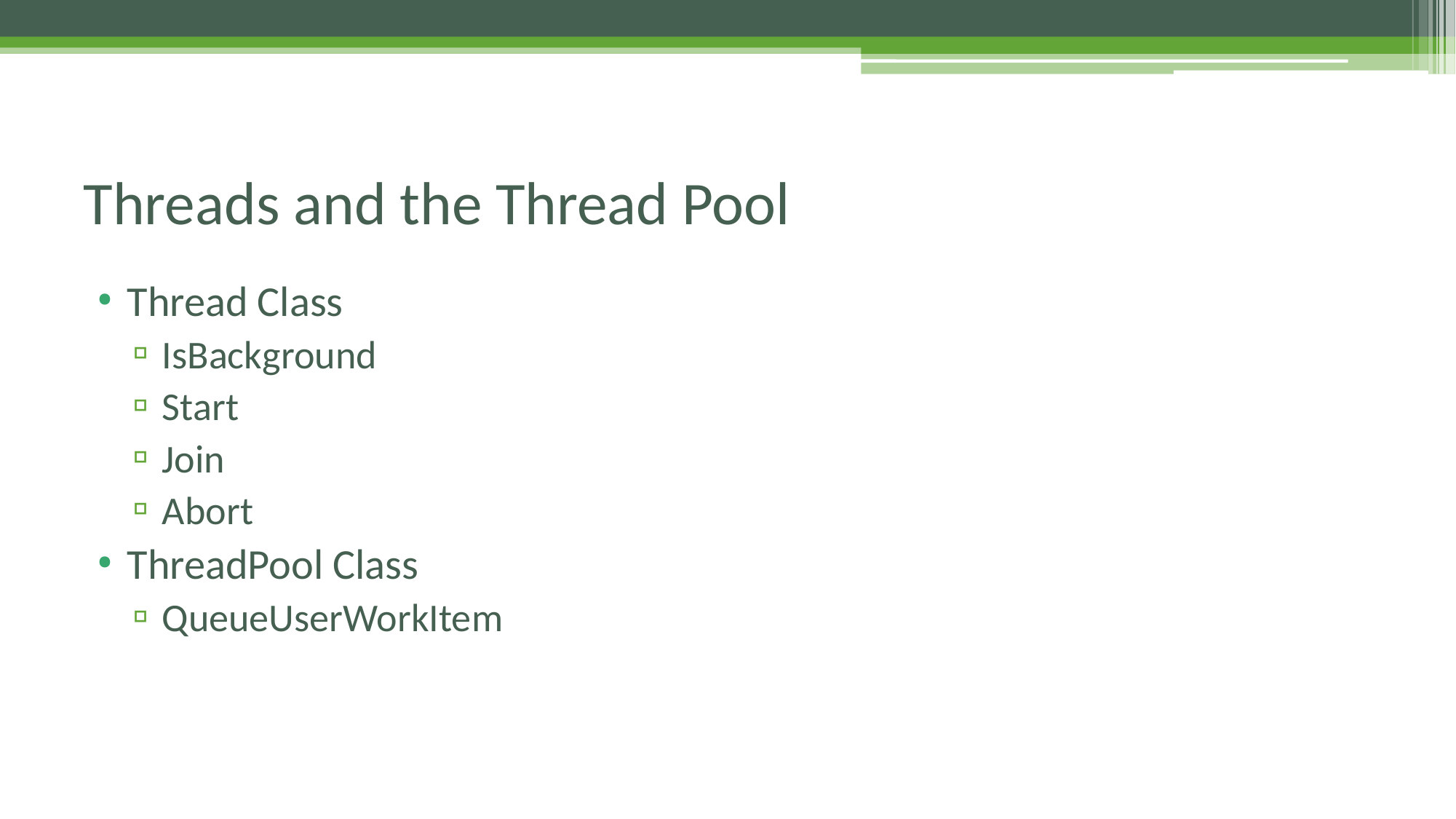

# Threads and the Thread Pool
Thread Class
IsBackground
Start
Join
Abort
ThreadPool Class
QueueUserWorkItem